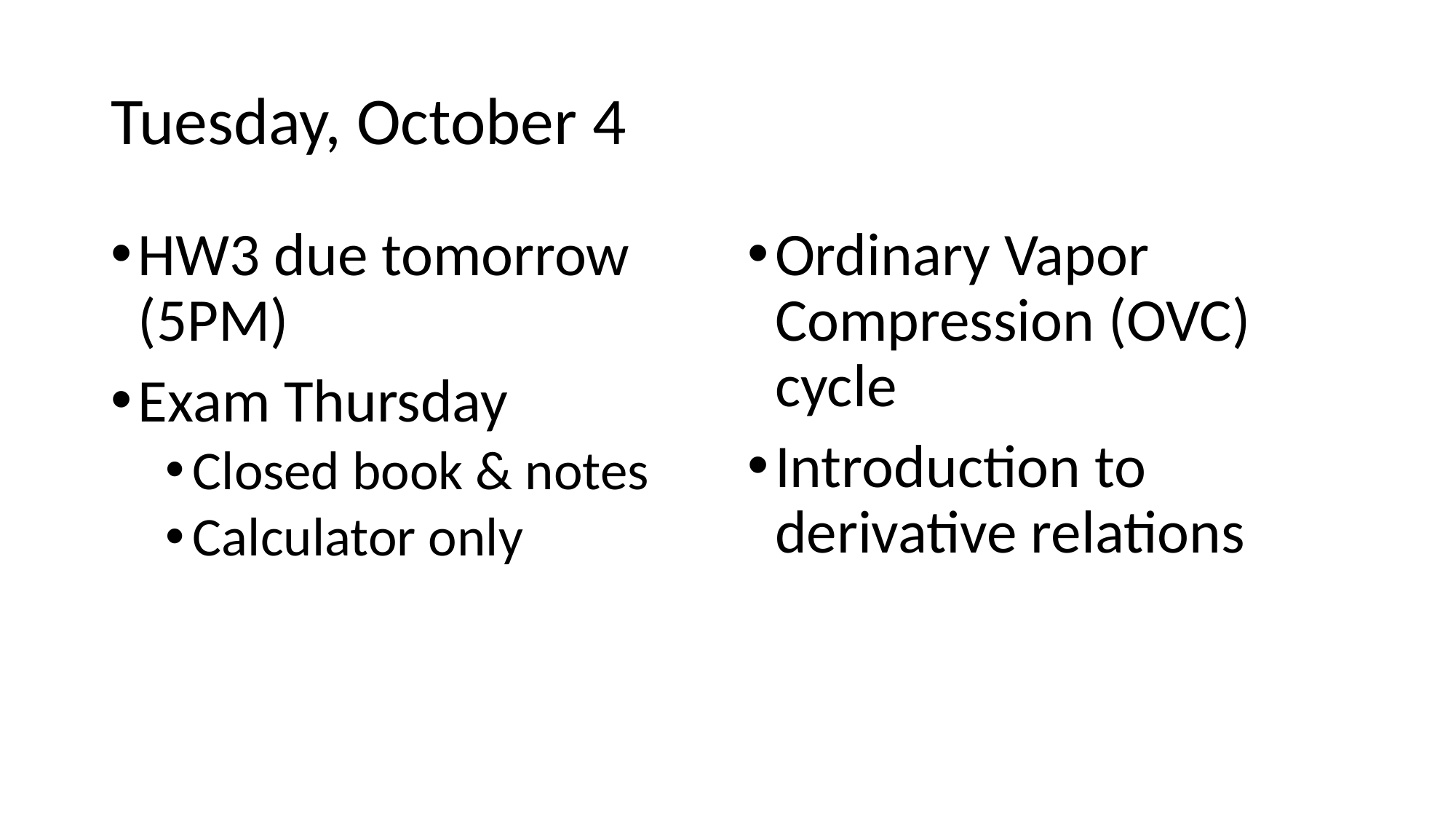

# Tuesday, October 4
HW3 due tomorrow (5PM)
Exam Thursday
Closed book & notes
Calculator only
Ordinary Vapor Compression (OVC) cycle
Introduction to derivative relations